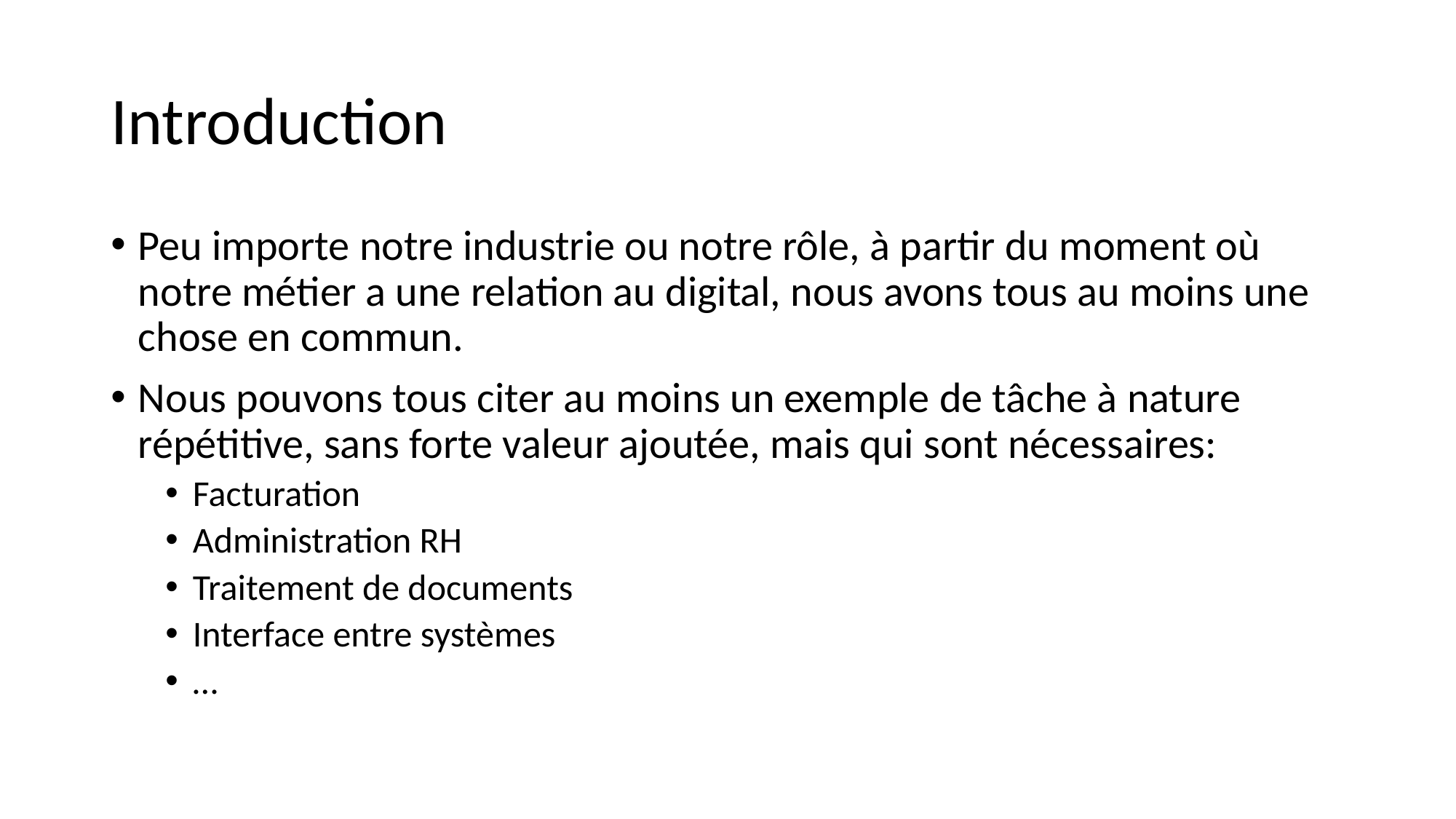

# Introduction
Peu importe notre industrie ou notre rôle, à partir du moment où notre métier a une relation au digital, nous avons tous au moins une chose en commun.
Nous pouvons tous citer au moins un exemple de tâche à nature répétitive, sans forte valeur ajoutée, mais qui sont nécessaires:
Facturation
Administration RH
Traitement de documents
Interface entre systèmes
…